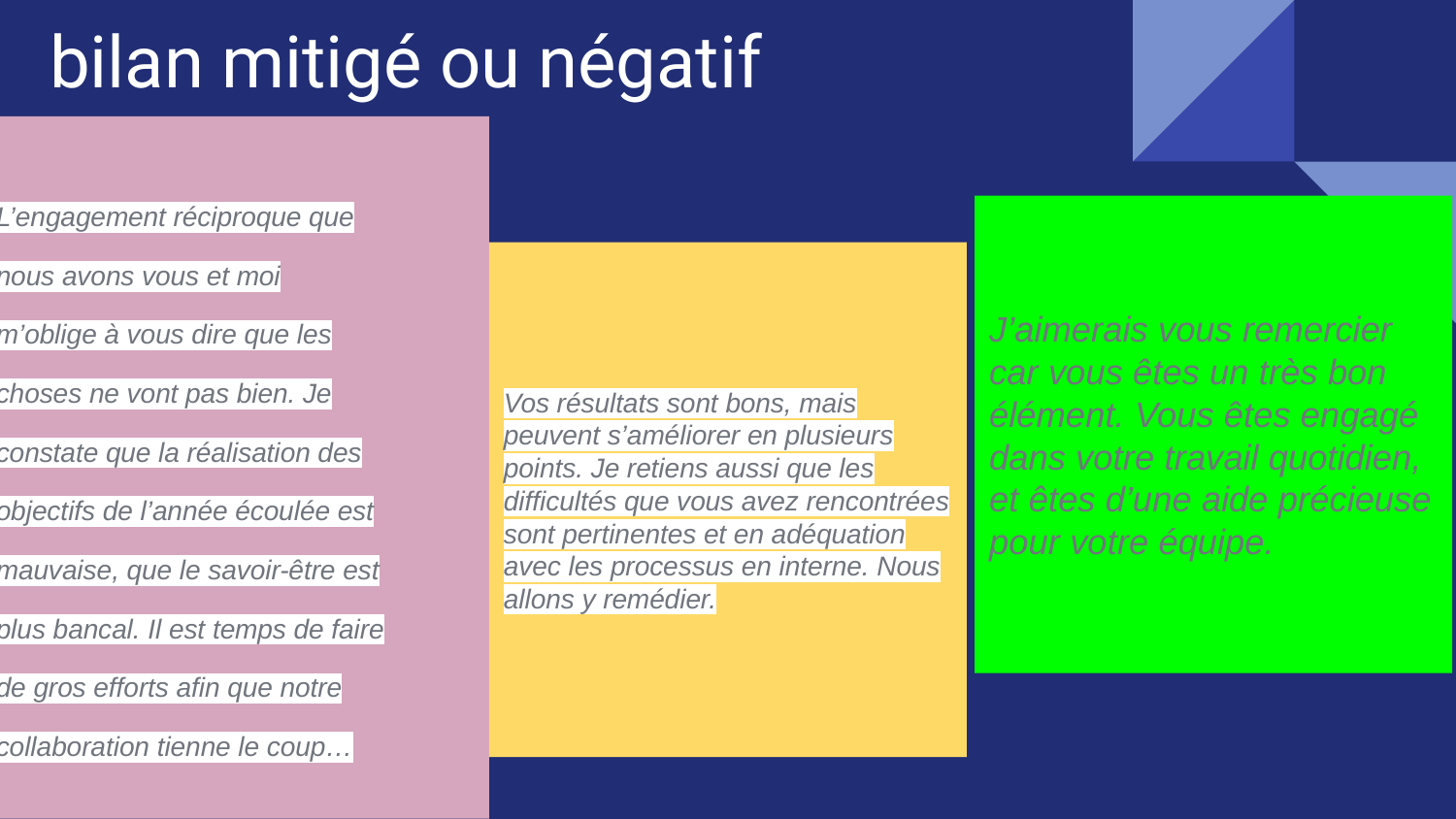

# bilan mitigé ou négatif
L’engagement réciproque que nous avons vous et moi m’oblige à vous dire que les choses ne vont pas bien. Je constate que la réalisation des objectifs de l’année écoulée est mauvaise, que le savoir-être est plus bancal. Il est temps de faire de gros efforts afin que notre collaboration tienne le coup…
J’aimerais vous remercier car vous êtes un très bon élément. Vous êtes engagé dans votre travail quotidien, et êtes d’une aide précieuse pour votre équipe.
Vos résultats sont bons, mais peuvent s’améliorer en plusieurs points. Je retiens aussi que les difficultés que vous avez rencontrées sont pertinentes et en adéquation avec les processus en interne. Nous allons y remédier.